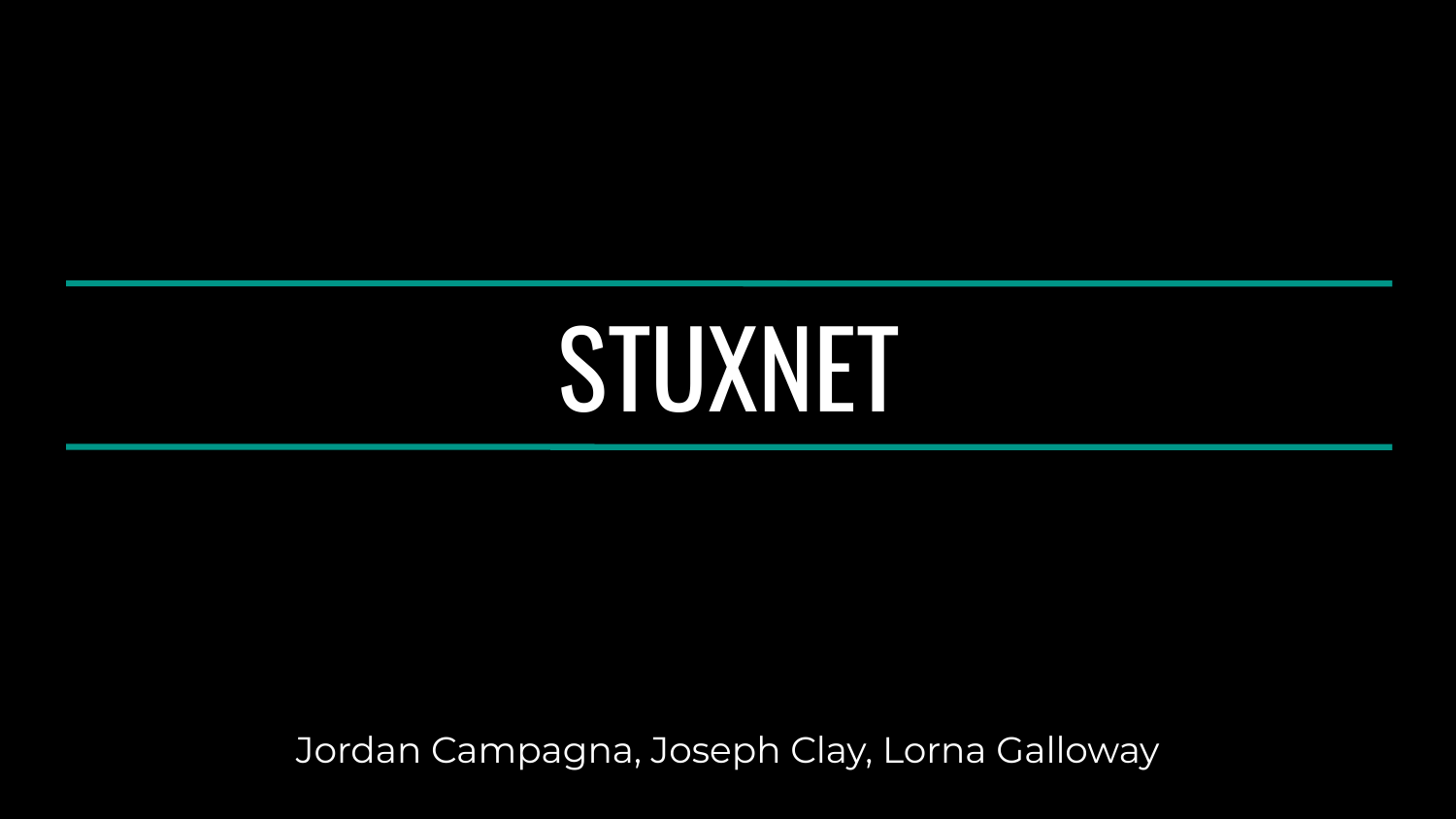

# STUXNET
Jordan Campagna, Joseph Clay, Lorna Galloway